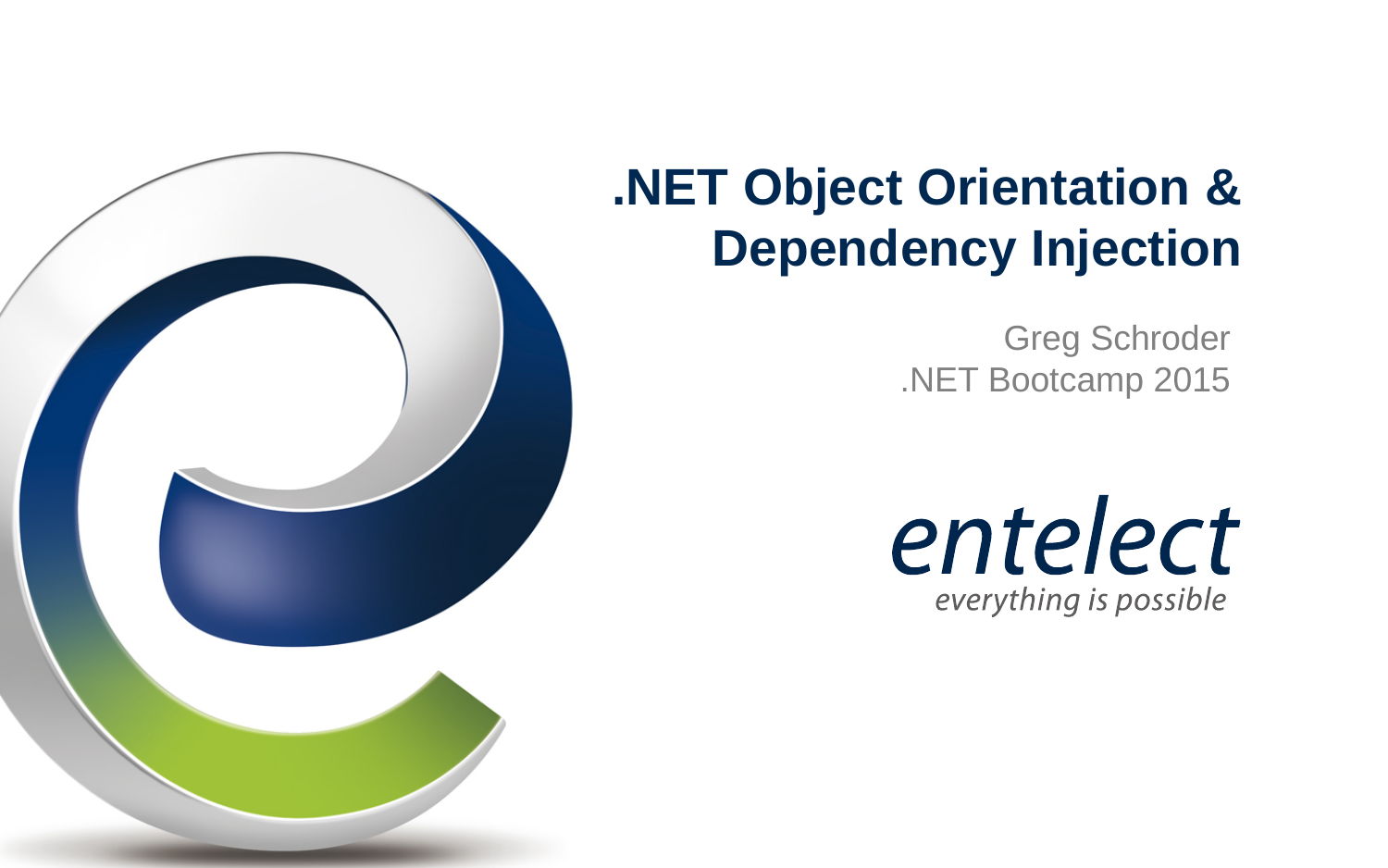

# .NET Object Orientation & Dependency Injection
Greg Schroder
.NET Bootcamp 2015